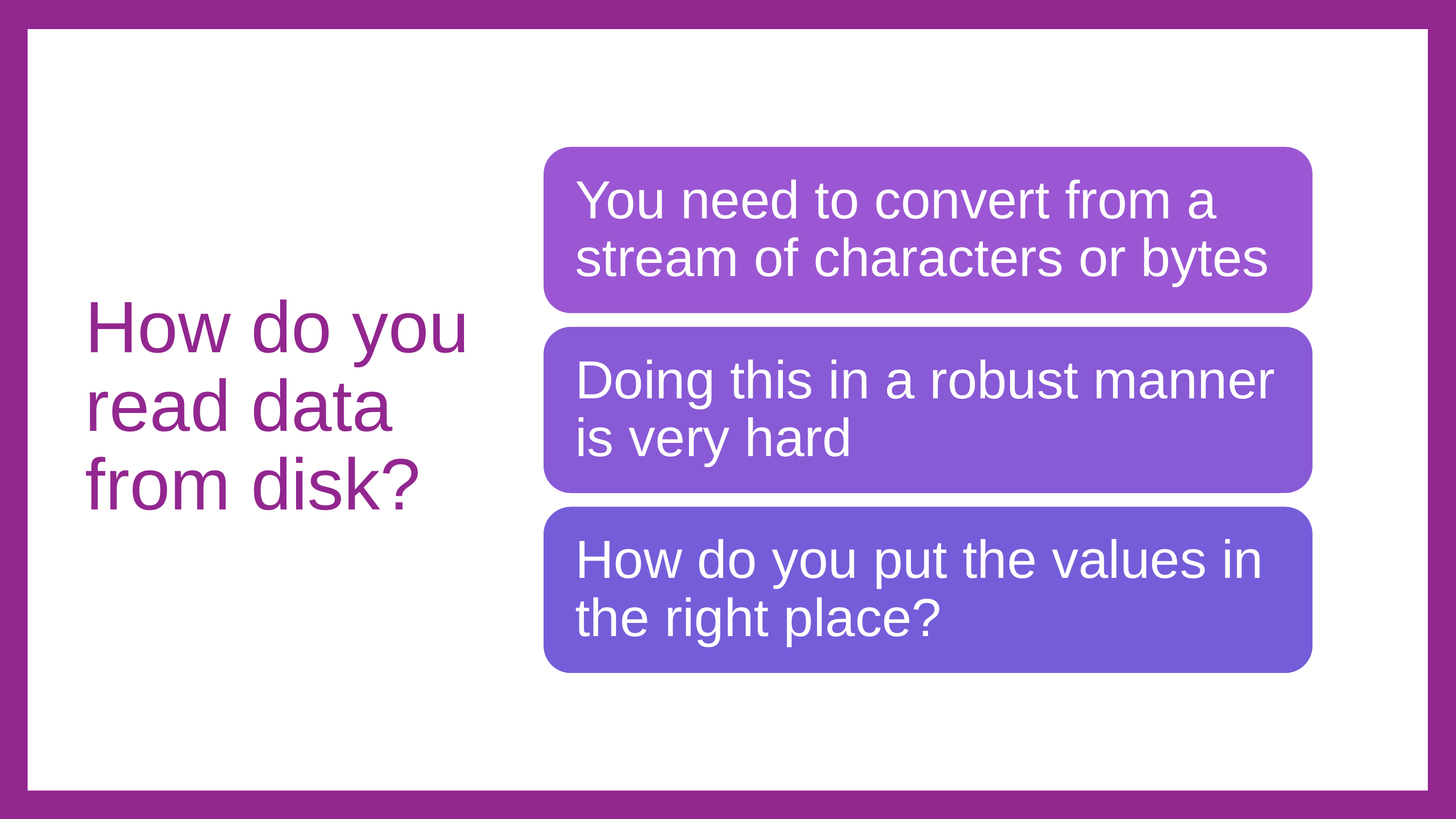

# How do you read data from disk?
You need to convert from a stream of characters or bytes
Doing this in a robust manner is very hard
How do you put the values in the right place?